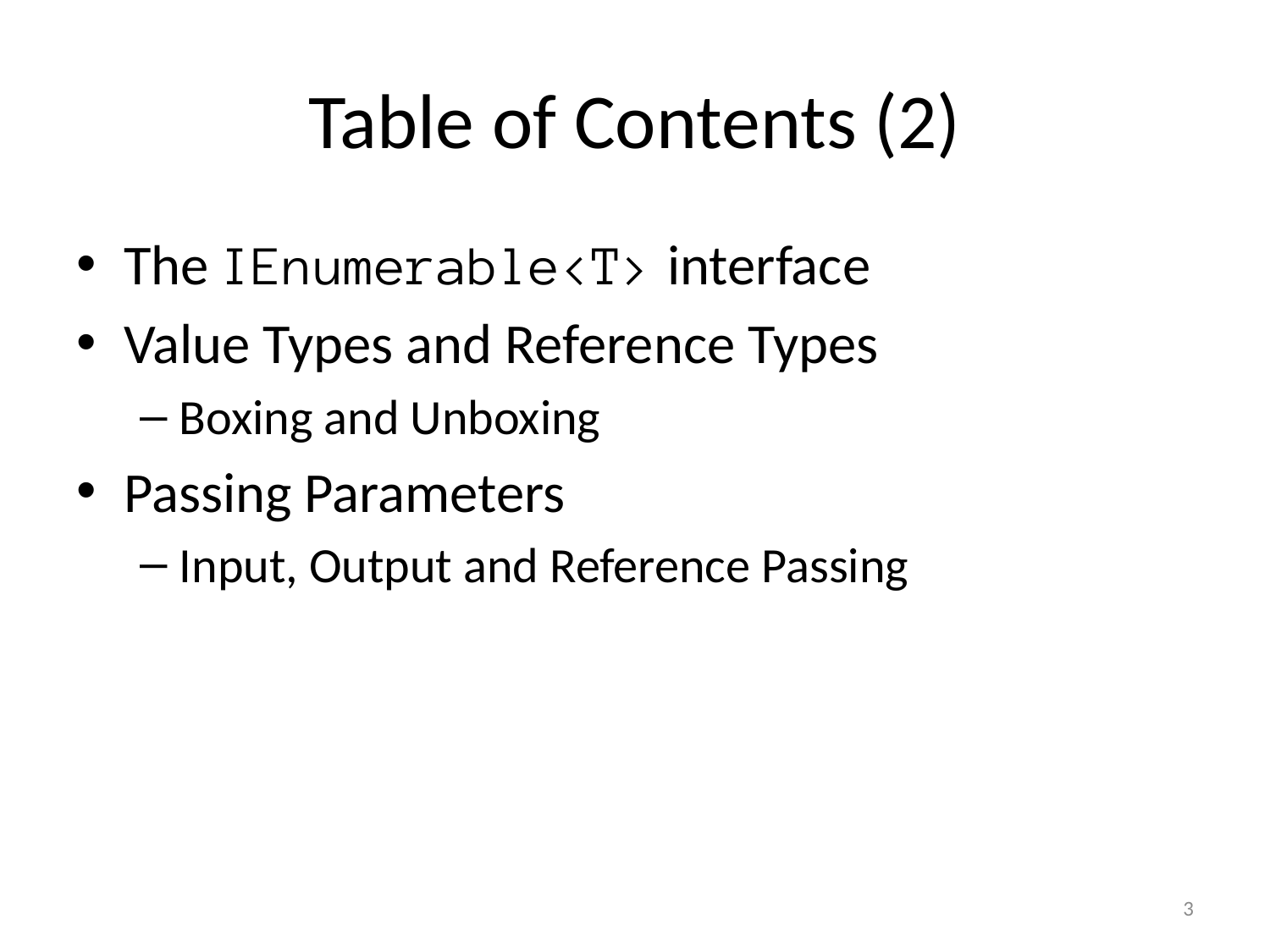

# Table of Contents (2)
The IEnumerable<T> interface
Value Types and Reference Types
Boxing and Unboxing
Passing Parameters
Input, Output and Reference Passing

3